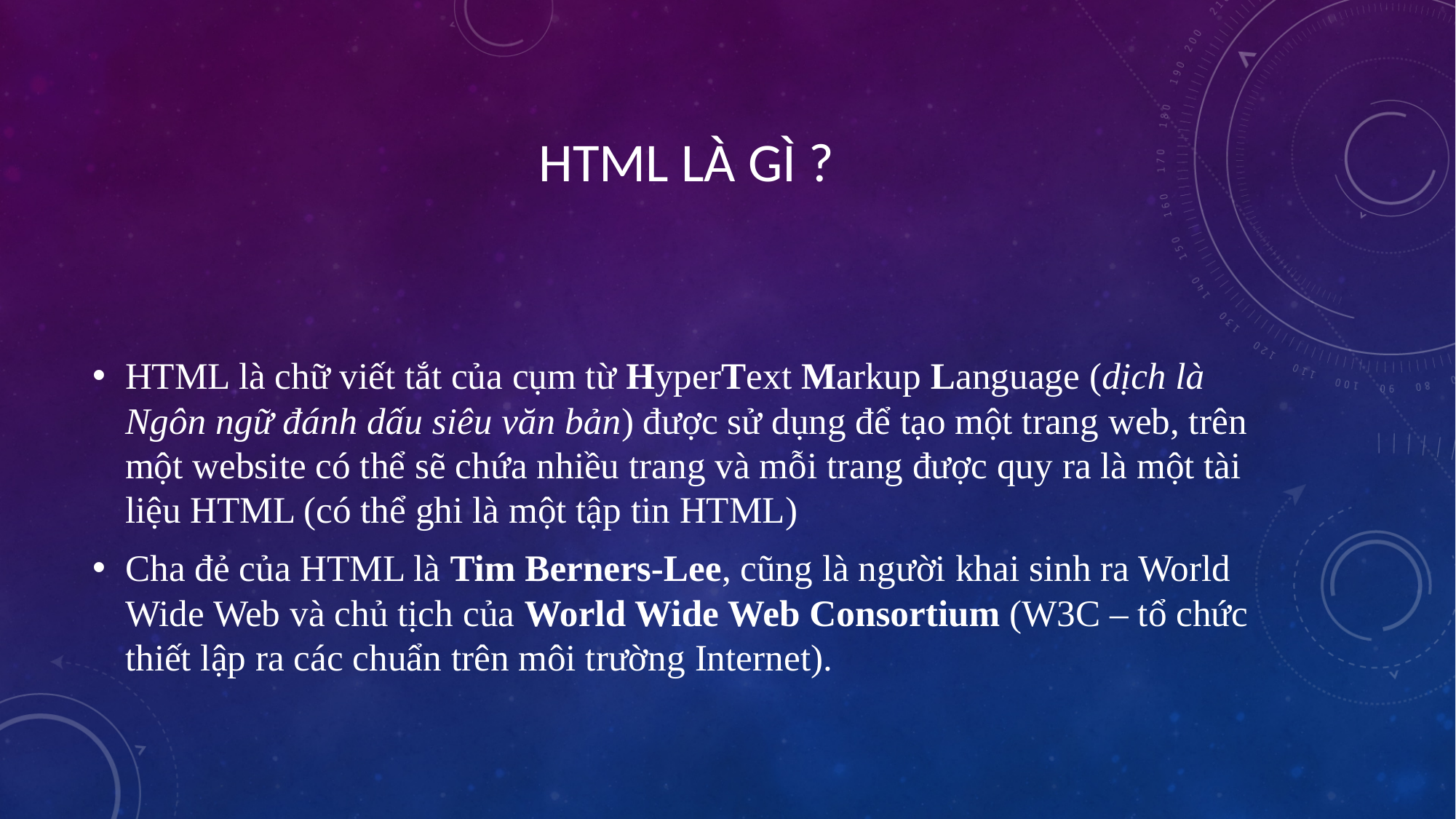

# HTML là gì ?

HTML là chữ viết tắt của cụm từ HyperText Markup Language (dịch là Ngôn ngữ đánh dấu siêu văn bản) được sử dụng để tạo một trang web, trên một website có thể sẽ chứa nhiều trang và mỗi trang được quy ra là một tài liệu HTML (có thể ghi là một tập tin HTML)
Cha đẻ của HTML là Tim Berners-Lee, cũng là người khai sinh ra World Wide Web và chủ tịch của World Wide Web Consortium (W3C – tổ chức thiết lập ra các chuẩn trên môi trường Internet).